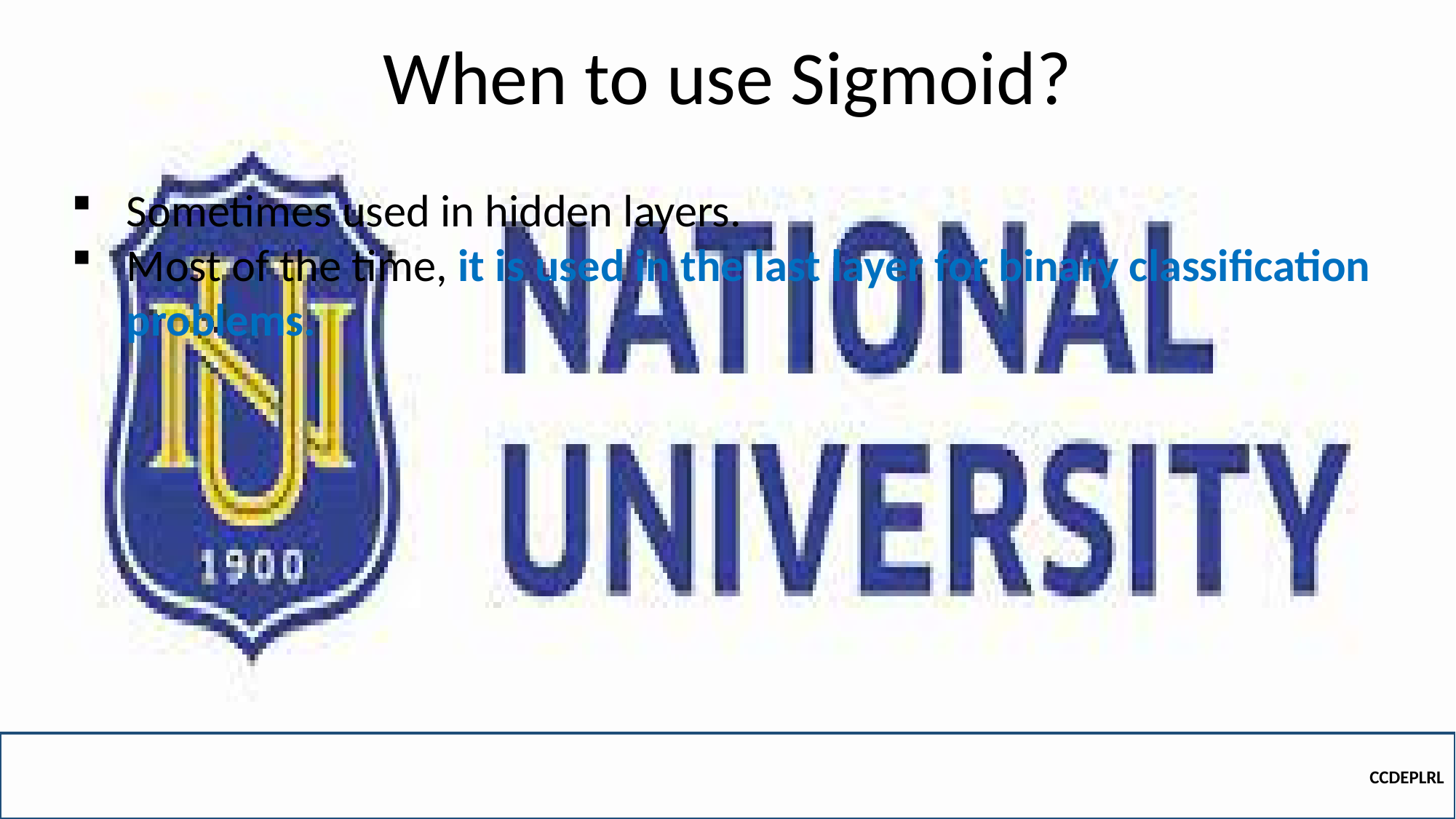

# When to use Sigmoid?

Sometimes used in hidden layers.
Most of the time, it is used in the last layer for binary classification problems.
CCDEPLRL